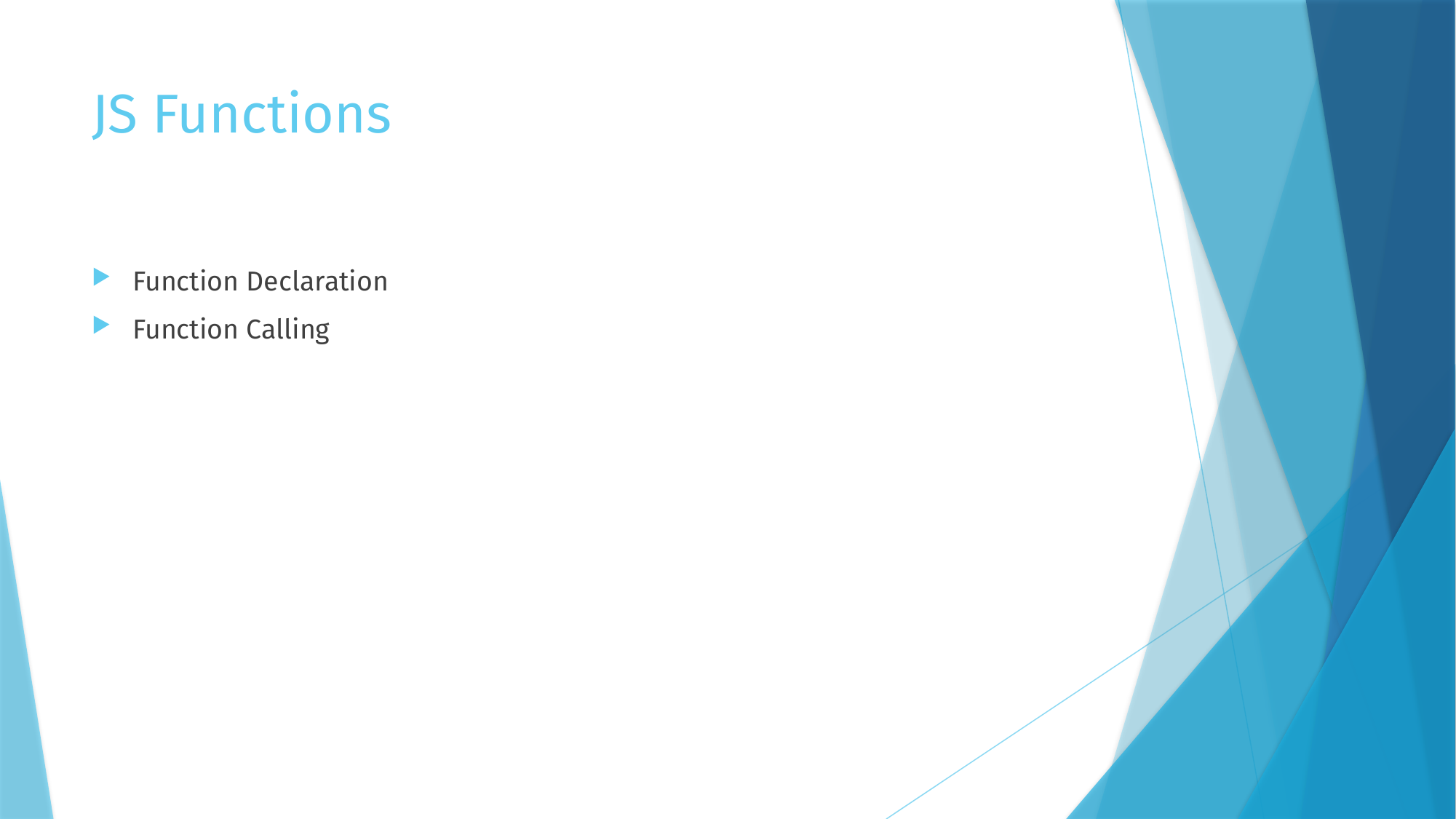

# JS Functions
Function Declaration
Function Calling